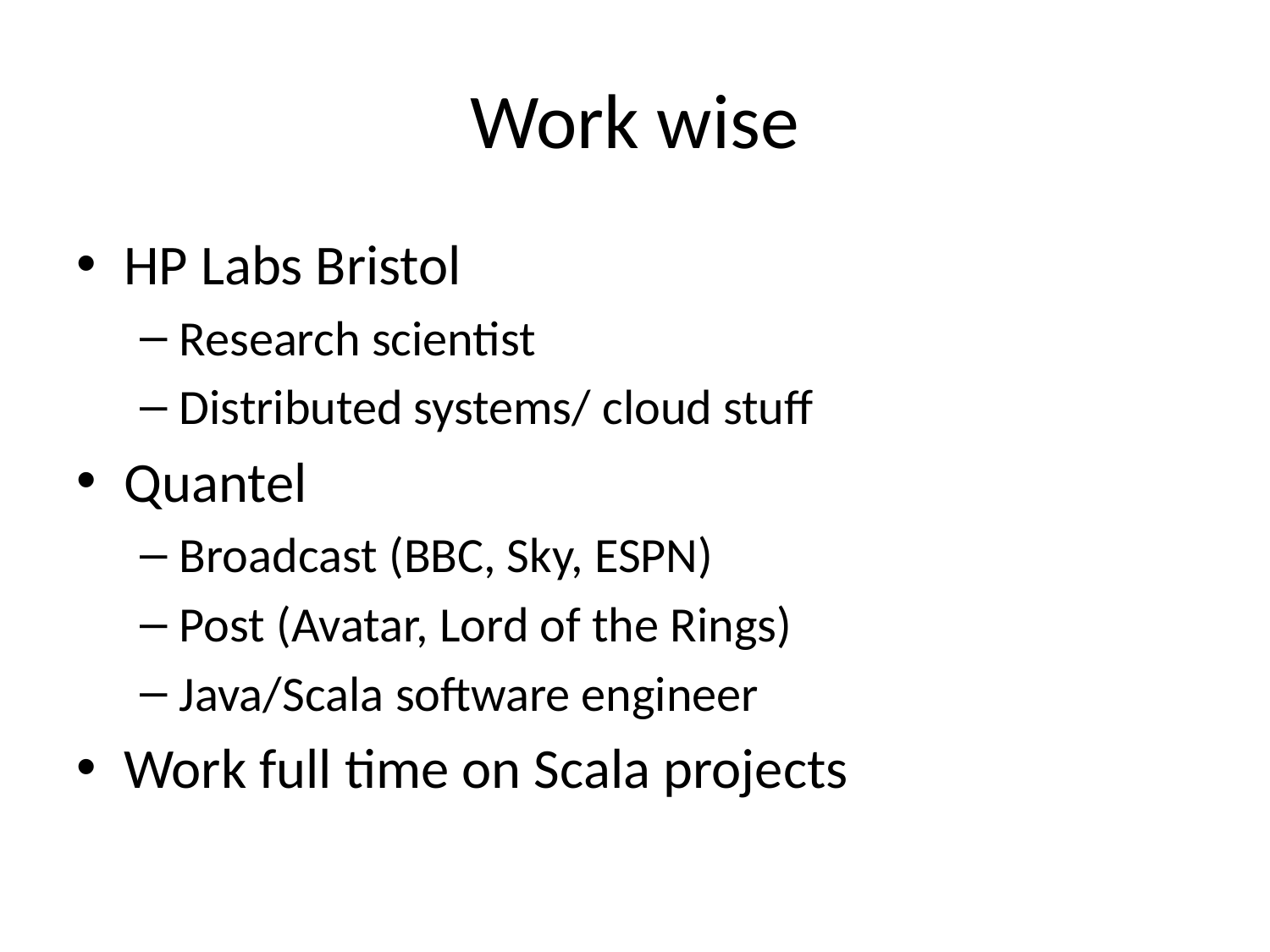

# Work wise
HP Labs Bristol
Research scientist
Distributed systems/ cloud stuff
Quantel
Broadcast (BBC, Sky, ESPN)
Post (Avatar, Lord of the Rings)
Java/Scala software engineer
Work full time on Scala projects